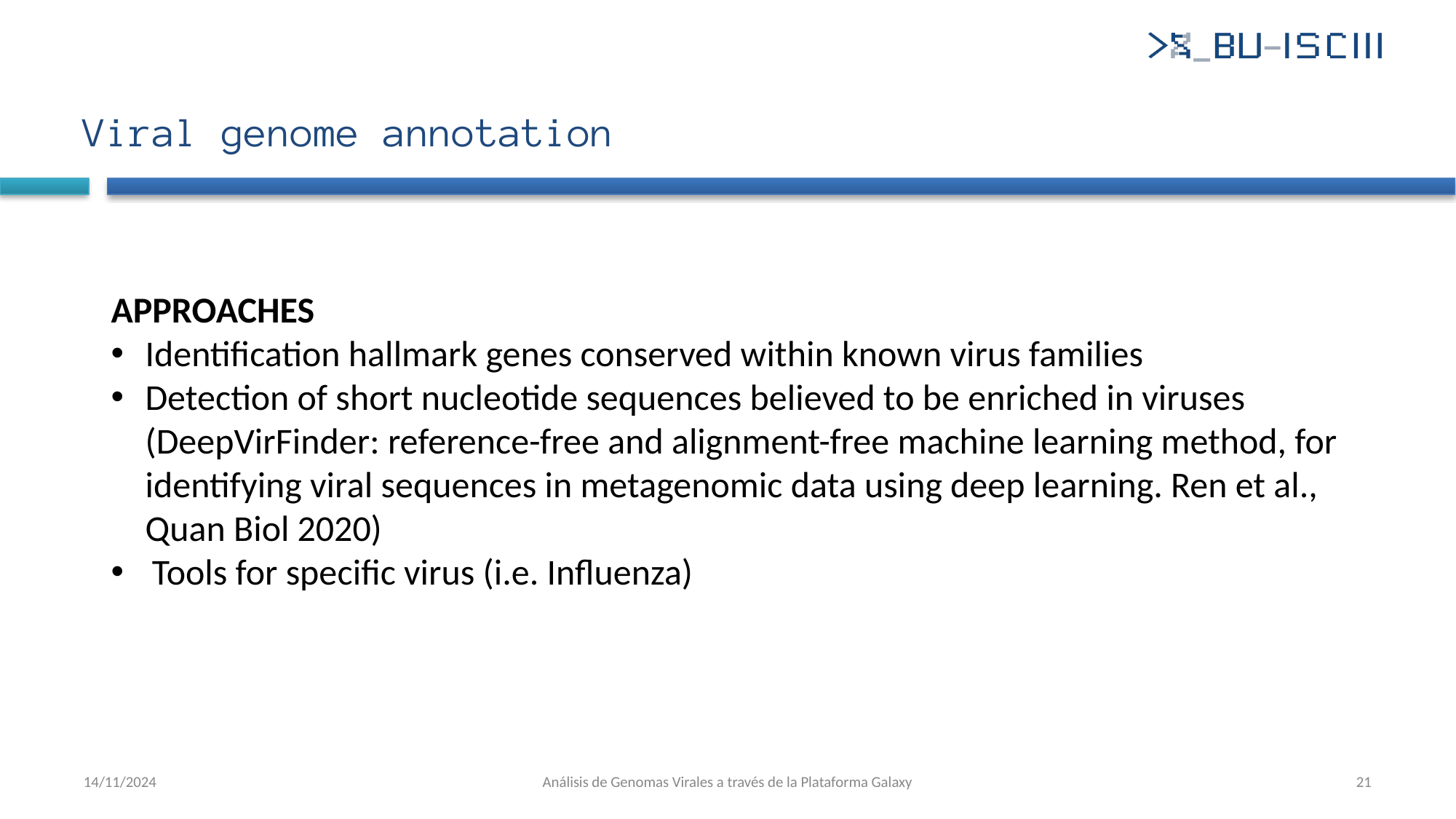

# Viral genome annotation

APPROACHES
Identification hallmark genes conserved within known virus families
Detection of short nucleotide sequences believed to be enriched in viruses (DeepVirFinder: reference-free and alignment-free machine learning method, for identifying viral sequences in metagenomic data using deep learning. Ren et al., Quan Biol 2020)
Tools for specific virus (i.e. Influenza)

14/11/2024
Análisis de Genomas Virales a través de la Plataforma Galaxy
21